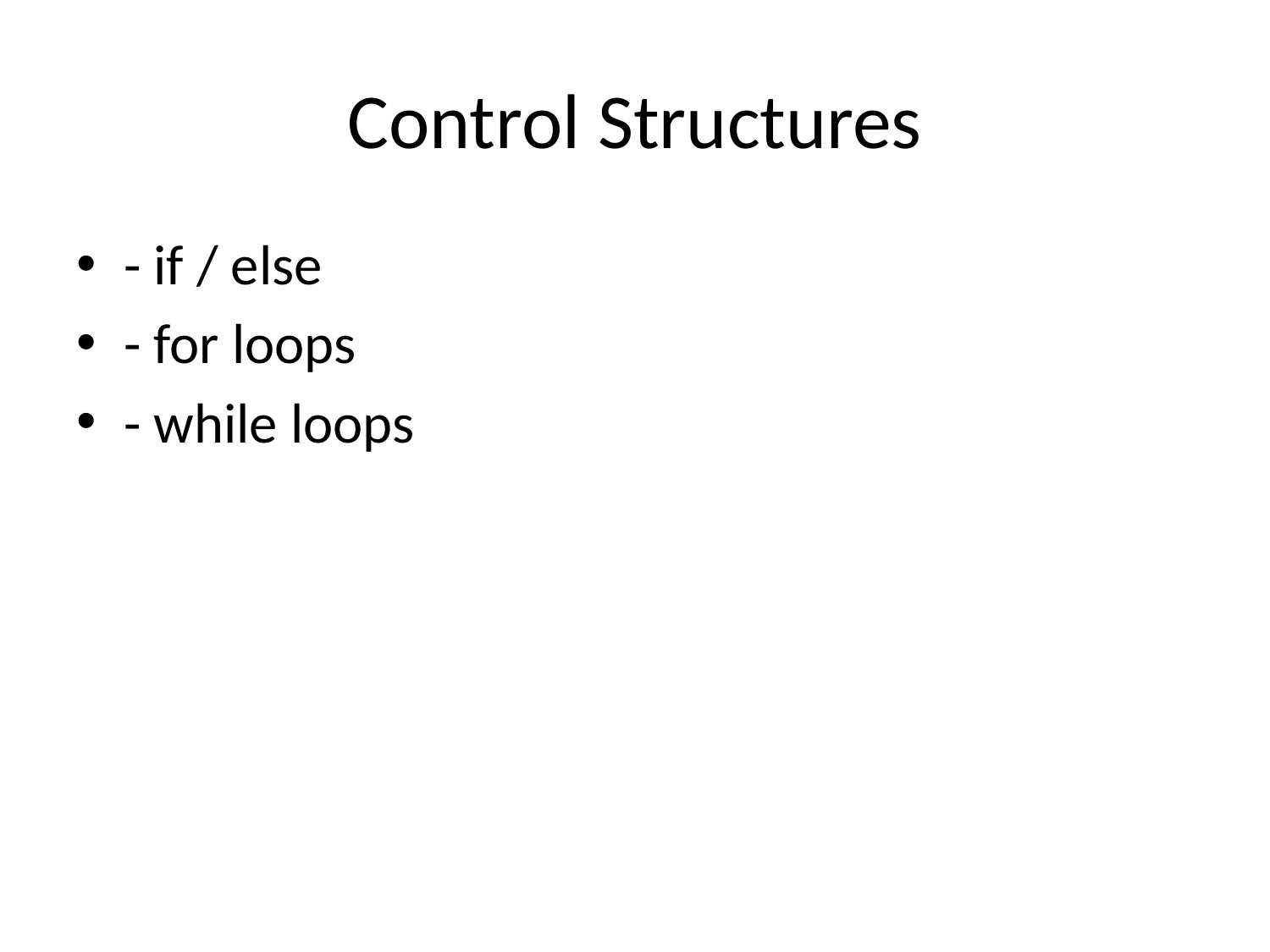

# Control Structures
- if / else
- for loops
- while loops